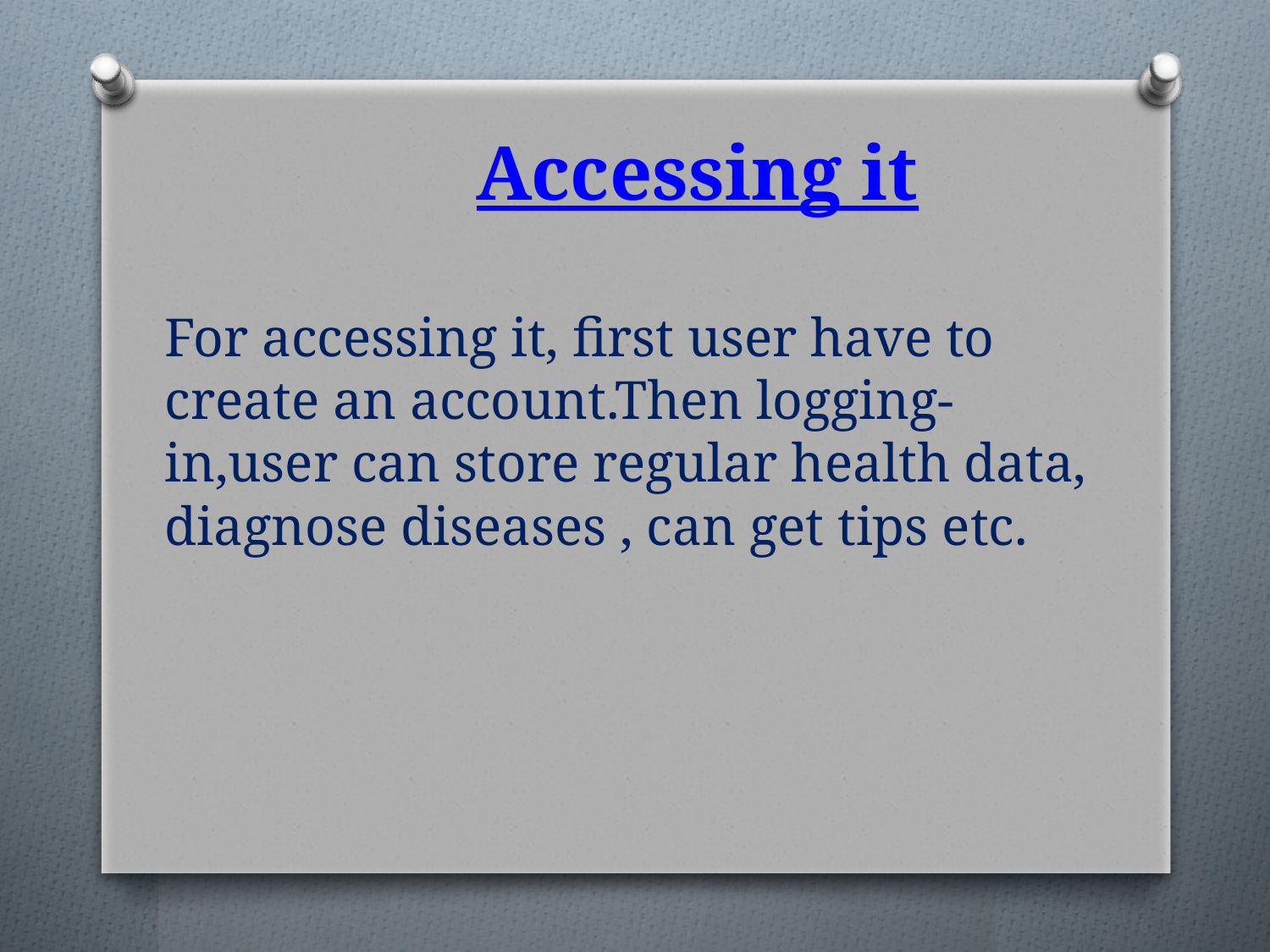

# Accessing it For accessing it, first user have to create an account.Then logging-in,user can store regular health data, diagnose diseases , can get tips etc.